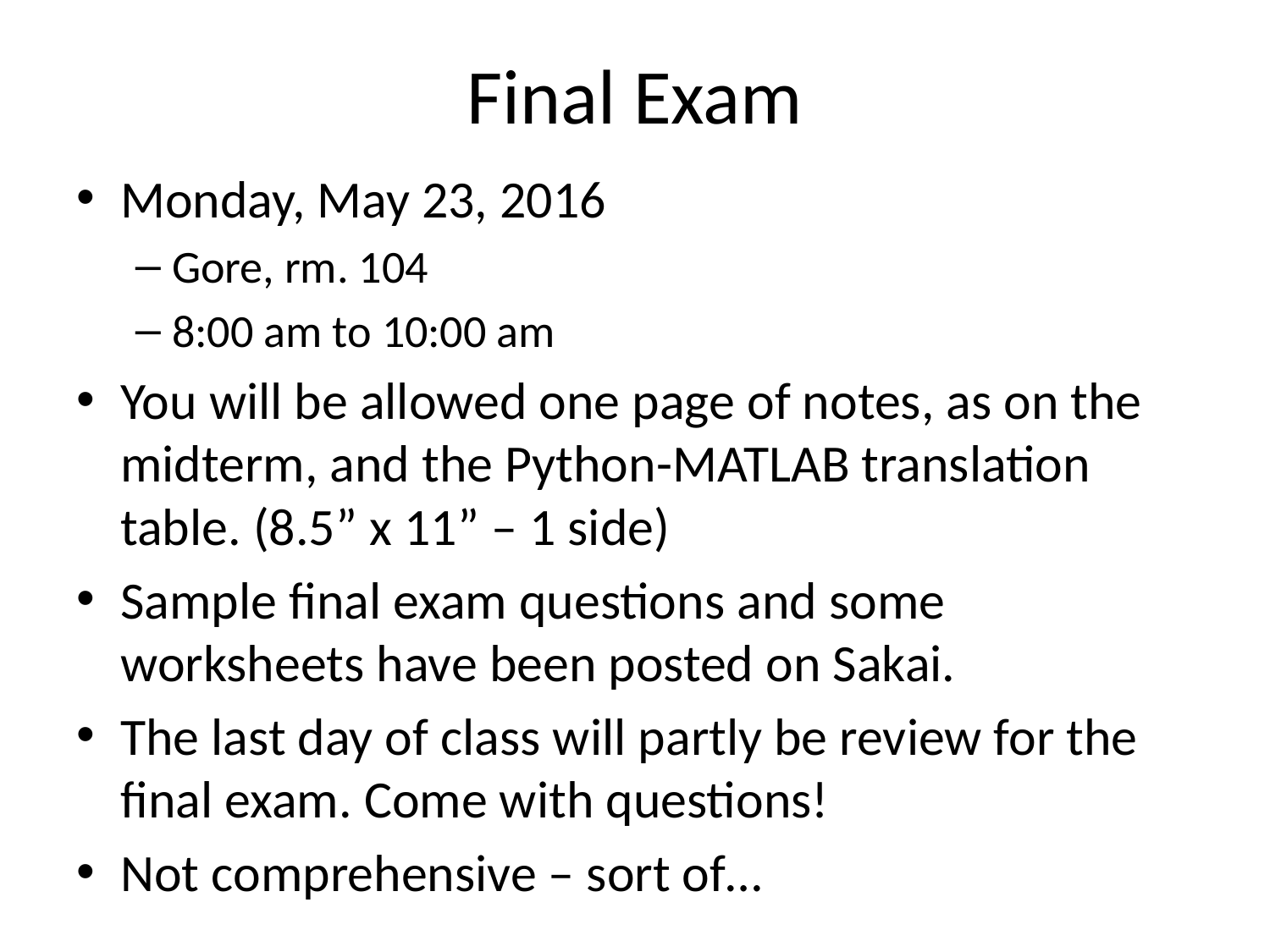

# Final Exam
Monday, May 23, 2016
Gore, rm. 104
8:00 am to 10:00 am
You will be allowed one page of notes, as on the midterm, and the Python-MATLAB translation table. (8.5” x 11” – 1 side)
Sample final exam questions and some worksheets have been posted on Sakai.
The last day of class will partly be review for the final exam. Come with questions!
Not comprehensive – sort of…